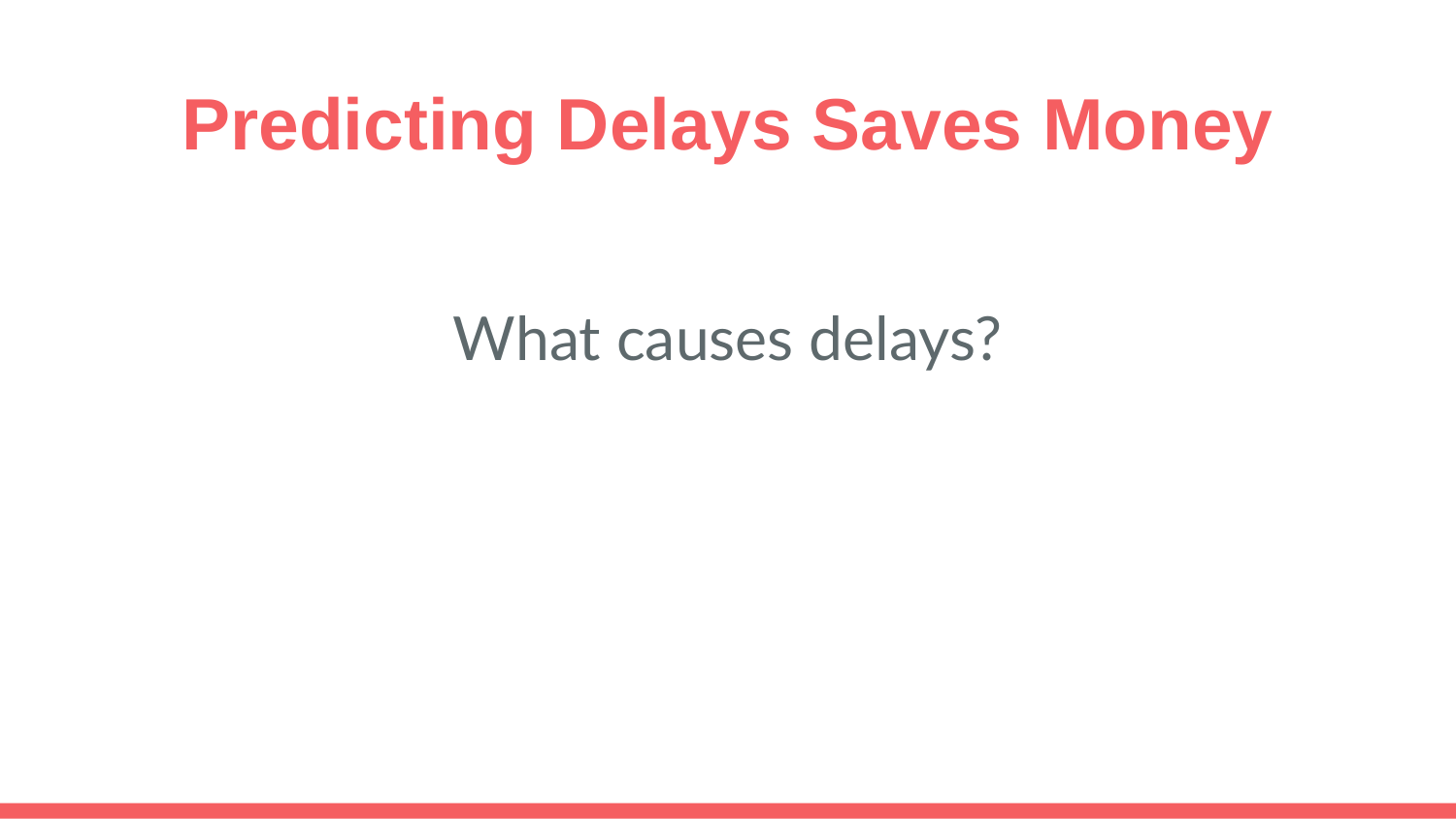

# Predicting Delays Saves Money

What causes delays?